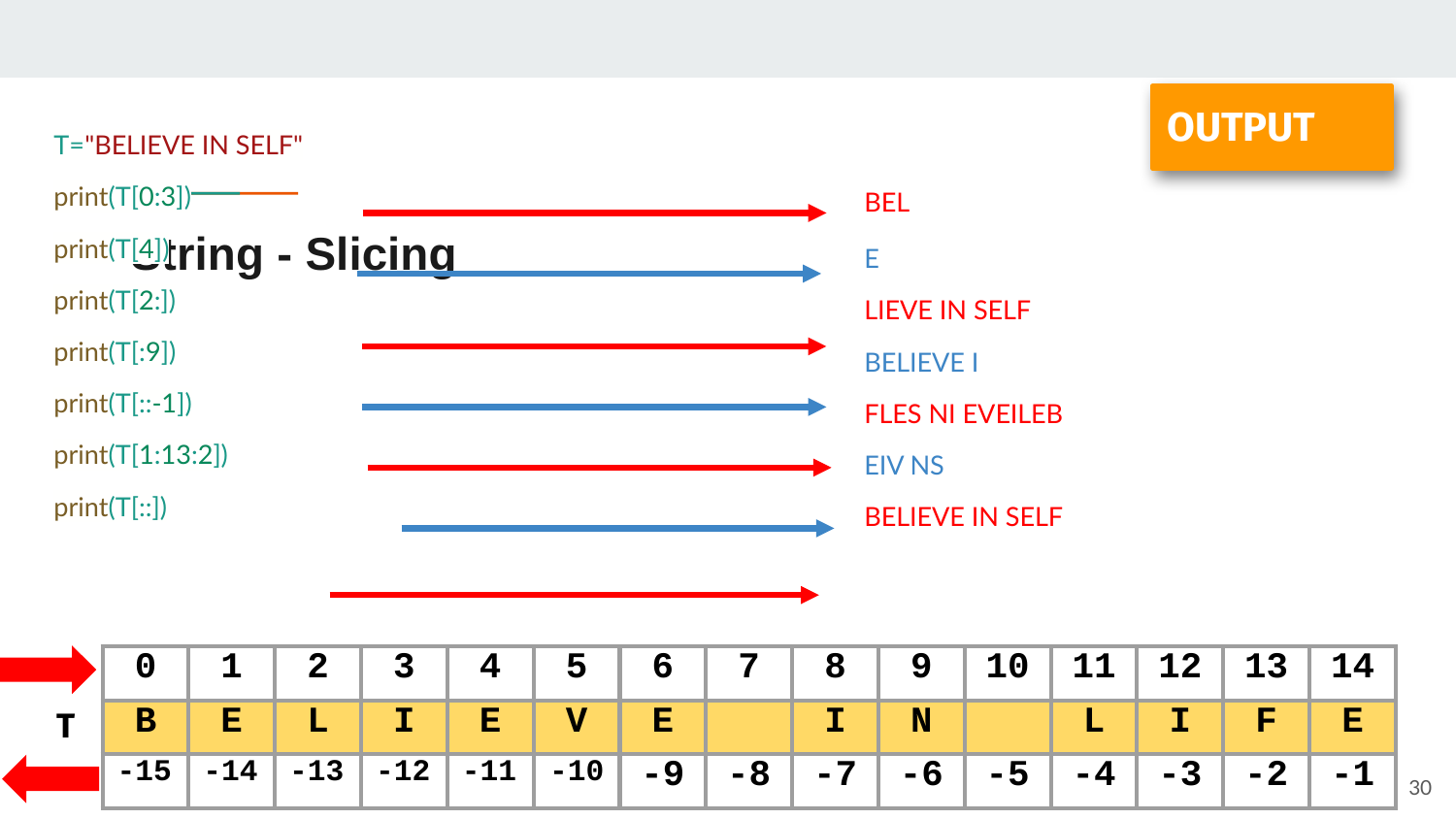

OUTPUT
T="BELIEVE IN SELF"
print(T[0:3])
print(T[4])
print(T[2:])
print(T[:9])
print(T[::-1])
print(T[1:13:2])
print(T[::])

BEL
E
LIEVE IN SELF
BELIEVE I
FLES NI EVEILEB
EIV NS
BELIEVE IN SELF

# String - Slicing

| 0 | 1 | 2 | 3 | 4 | 5 | 6 | 7 | 8 | 9 | 10 | 11 | 12 | 13 | 14 |
| --- | --- | --- | --- | --- | --- | --- | --- | --- | --- | --- | --- | --- | --- | --- |
| B | E | L | I | E | V | E |  | I | N |  | L | I | F | E |
| -15 | -14 | -13 | -12 | -11 | -10 | -9 | -8 | -7 | -6 | -5 | -4 | -3 | -2 | -1 |
T

30